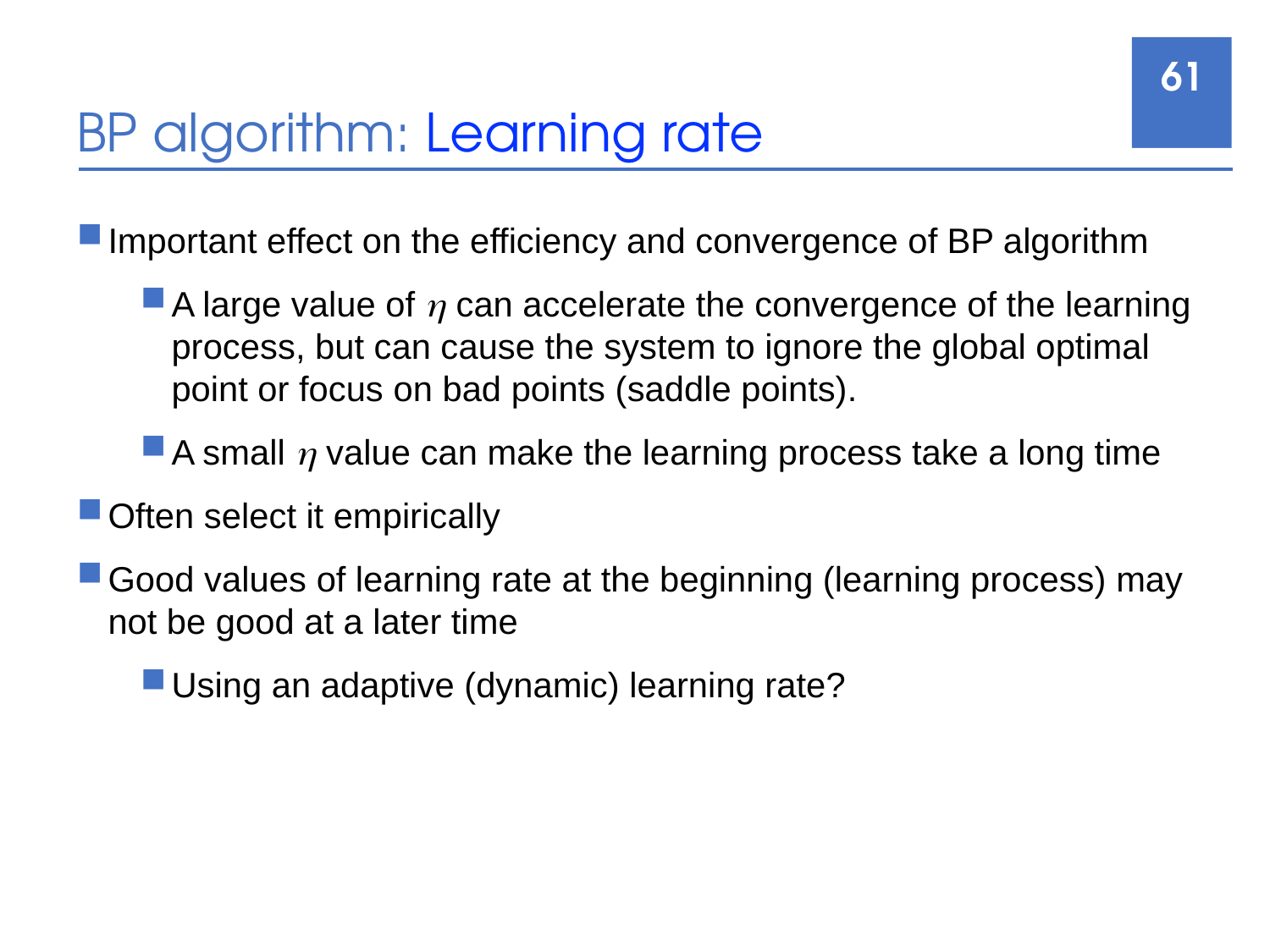

61
# BP algorithm: Learning rate

Important effect on the efficiency and convergence of BP algorithm
A large value of η can accelerate the convergence of the learning process, but can cause the system to ignore the global optimal point or focus on bad points (saddle points).
A small η value can make the learning process take a long time
Often select it empirically
Good values ​​of learning rate at the beginning (learning process) may not be good at a later time
Using an adaptive (dynamic) learning rate?